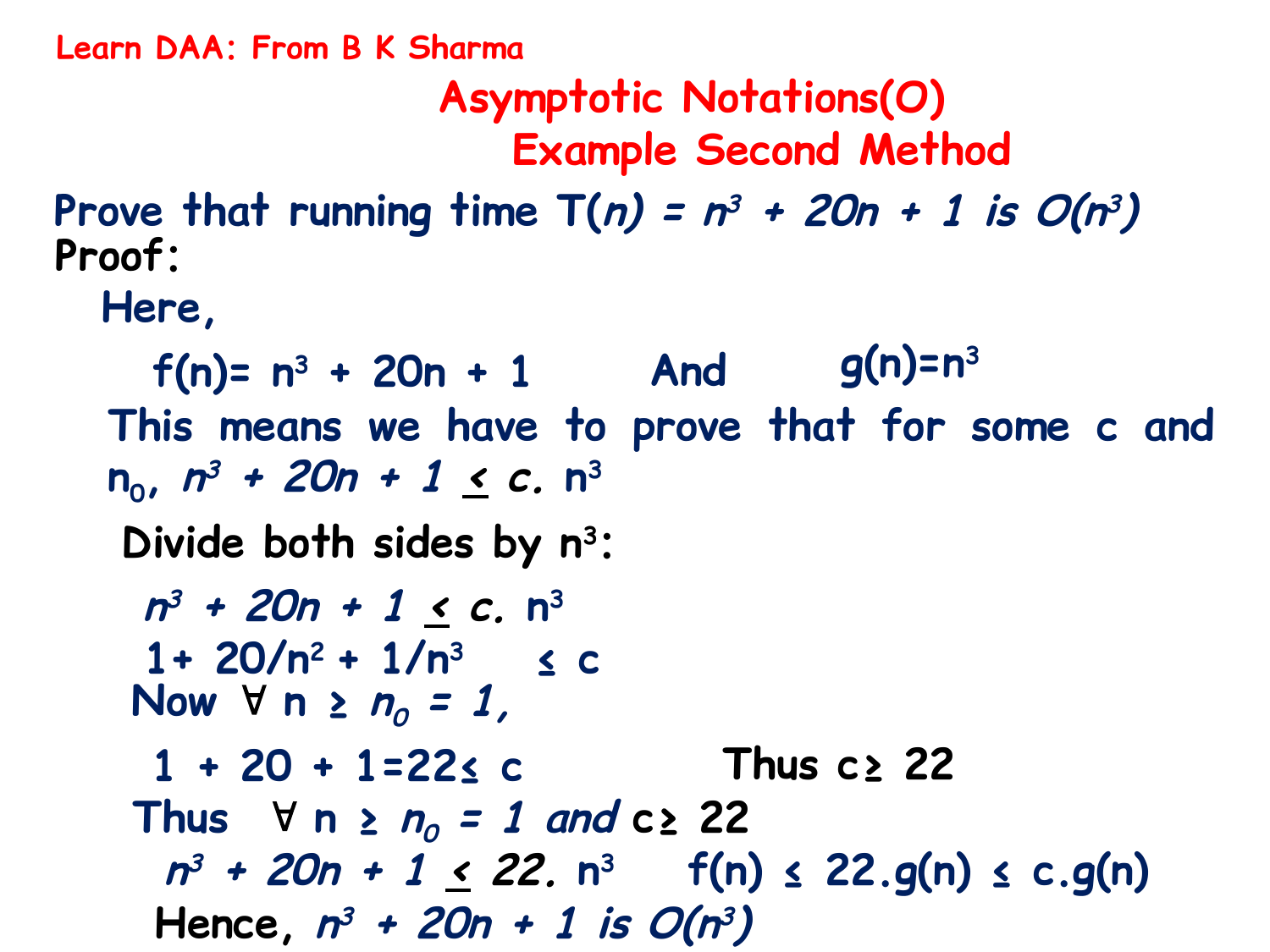

Learn DAA: From B K Sharma
Asymptotic Notations(O)
Example Second Method
Prove that running time T(n) = n3 + 20n + 1 is O(n3)
Proof:
Here,
g(n)=n3
And
f(n)= n3 + 20n + 1
This means we have to prove that for some c and n0, n3 + 20n + 1 < c. n3
Divide both sides by n3:
n3 + 20n + 1 < c. n3
1+ 20/n2 + 1/n3
≤ c
Now ∀ n ≥ n0 = 1,
Thus c≥ 22
1 + 20 + 1=22≤ c
Thus  ∀ n ≥ n0 = 1 and c≥ 22
n3 + 20n + 1 < 22. n3
f(n) ≤ 22.g(n) ≤ c.g(n)
Hence, n3 + 20n + 1 is O(n3)